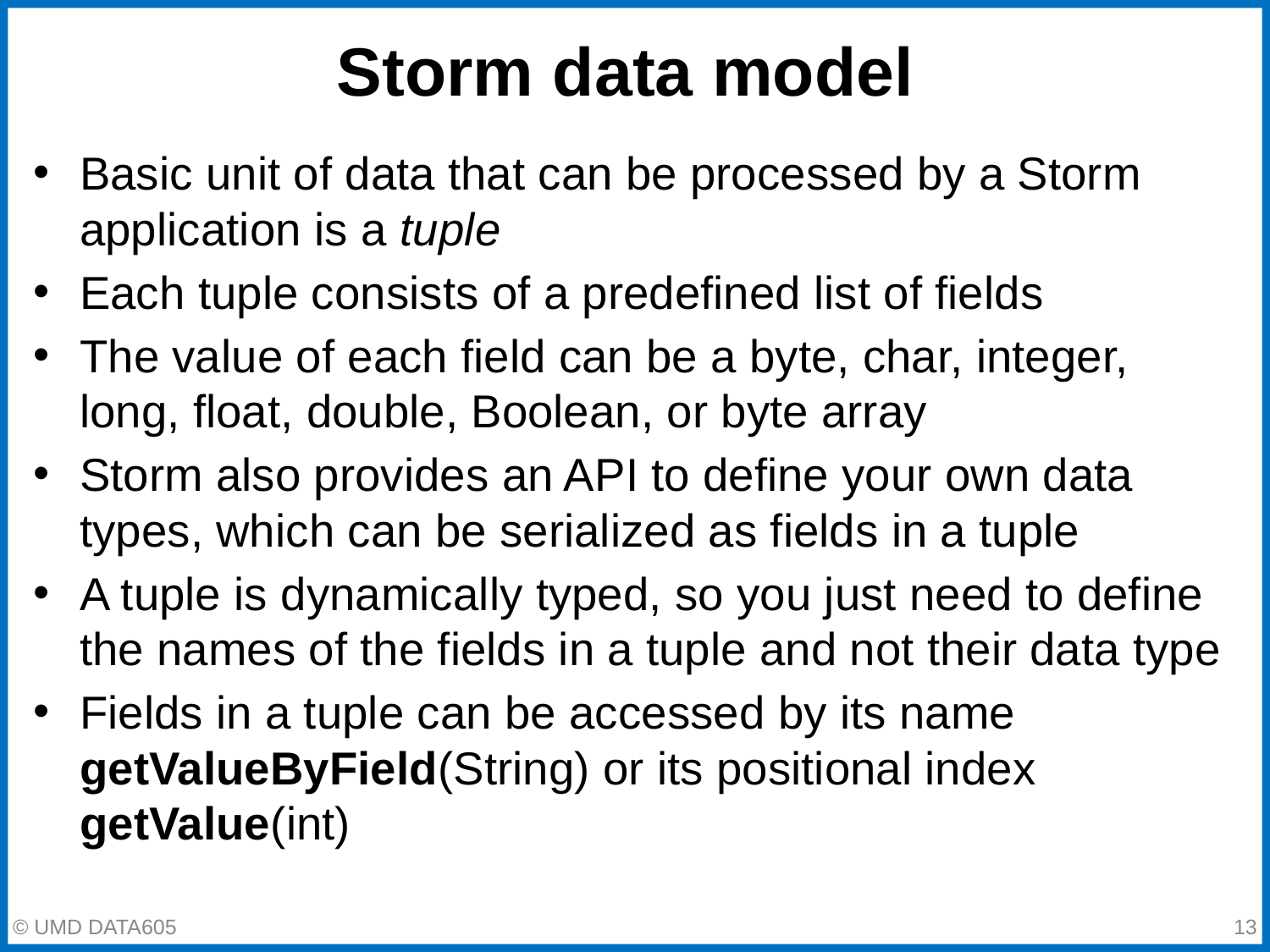

# Storm data model
Basic unit of data that can be processed by a Storm application is a tuple
Each tuple consists of a predefined list of fields
The value of each field can be a byte, char, integer, long, float, double, Boolean, or byte array
Storm also provides an API to define your own data types, which can be serialized as fields in a tuple
A tuple is dynamically typed, so you just need to define the names of the fields in a tuple and not their data type
Fields in a tuple can be accessed by its name getValueByField(String) or its positional index getValue(int)

13